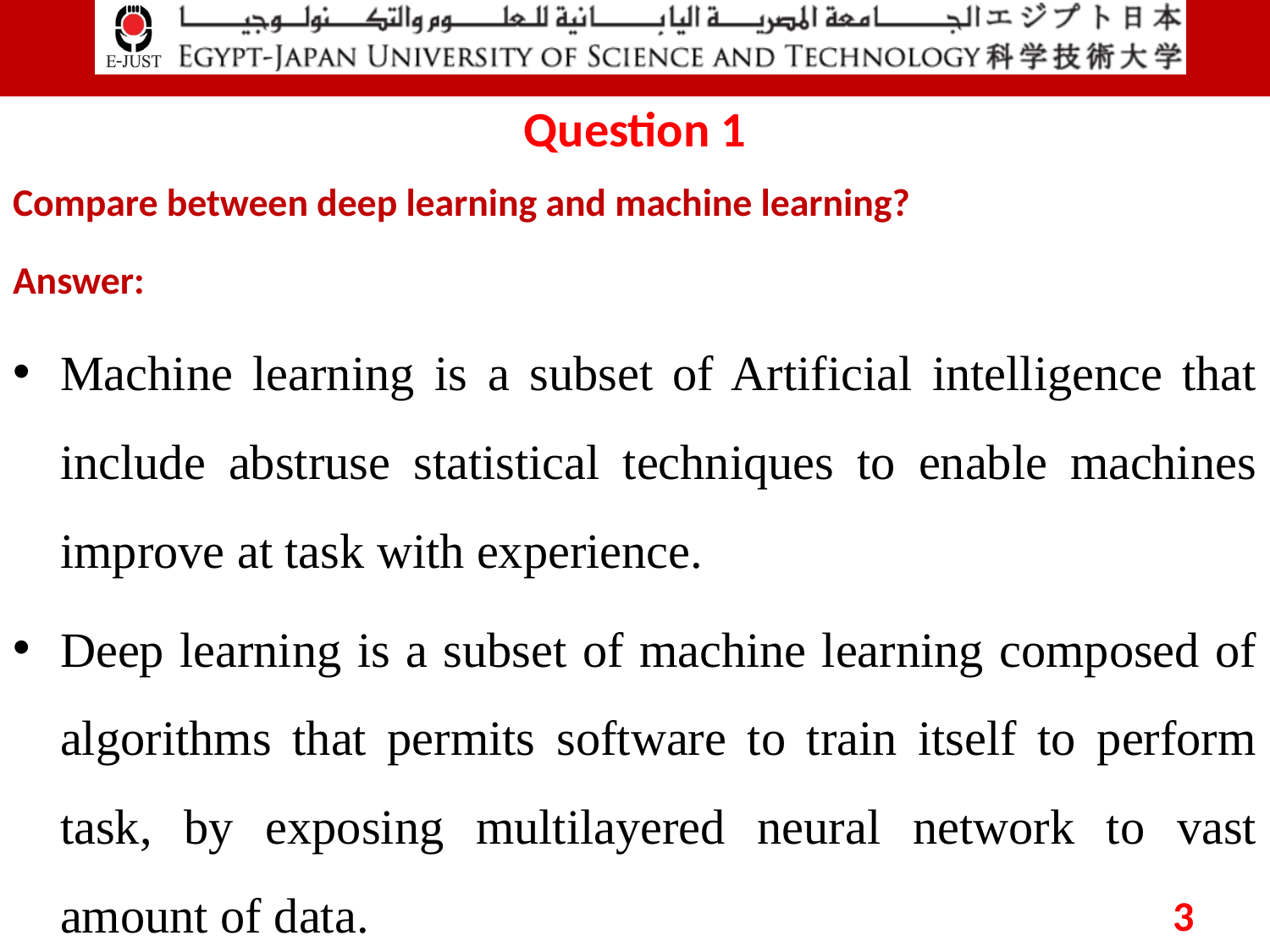

# Question 1
Compare between deep learning and machine learning?
Answer:
Machine learning is a subset of Artificial intelligence that include abstruse statistical techniques to enable machines improve at task with experience.
Deep learning is a subset of machine learning composed of algorithms that permits software to train itself to perform task, by exposing multilayered neural network to vast amount of data.

3